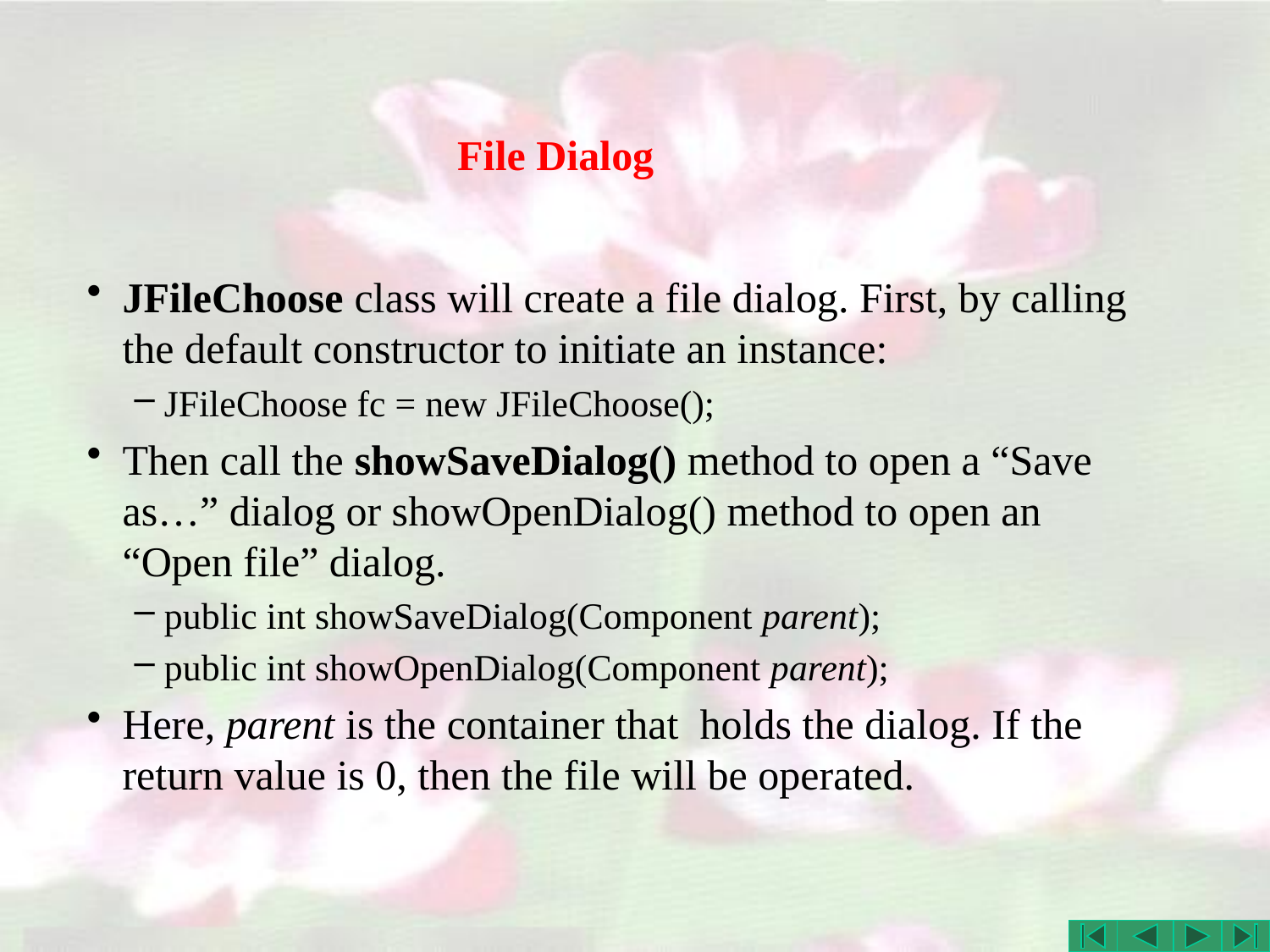

# File Dialog
JFileChoose class will create a file dialog. First, by calling the default constructor to initiate an instance:
JFileChoose fc = new JFileChoose();
Then call the showSaveDialog() method to open a “Save as…” dialog or showOpenDialog() method to open an “Open file” dialog.
public int showSaveDialog(Component parent);
public int showOpenDialog(Component parent);
Here, parent is the container that  holds the dialog. If the return value is 0, then the file will be operated.